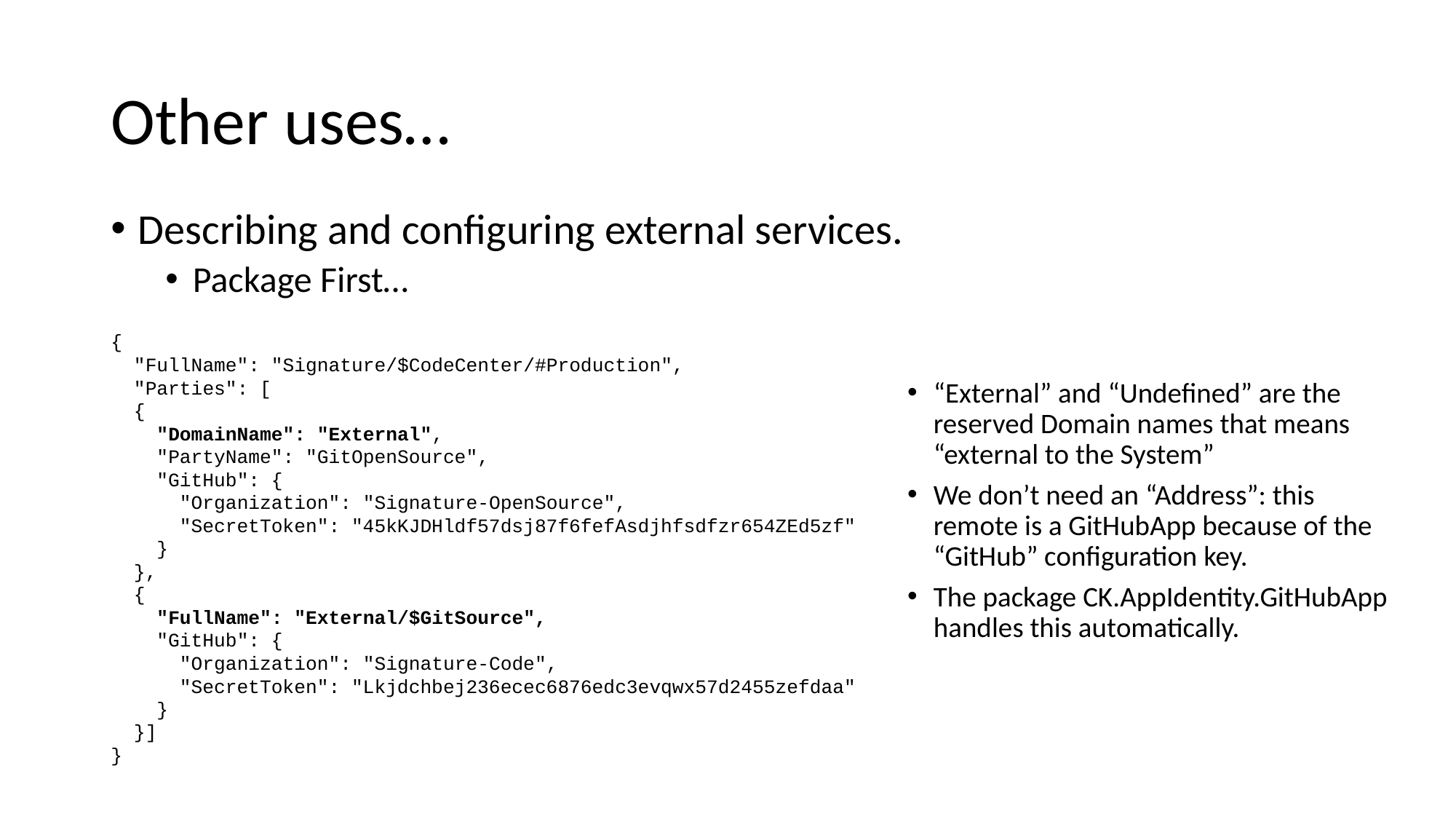

# Other uses…
Describing and configuring external services.
Package First…
{
  "FullName": "Signature/$CodeCenter/#Production",
  "Parties": [
  {
    "DomainName": "External",
    "PartyName": "GitOpenSource",
    "GitHub": {
      "Organization": "Signature-OpenSource",
      "SecretToken": "45kKJDHldf57dsj87f6fefAsdjhfsdfzr654ZEd5zf"
    }
  },
  {
    "FullName": "External/$GitSource",
    "GitHub": {
      "Organization": "Signature-Code",
      "SecretToken": "Lkjdchbej236ecec6876edc3evqwx57d2455zefdaa"
    }
  }]
}

“External” and “Undefined” are the reserved Domain names that means “external to the System”
We don’t need an “Address”: this remote is a GitHubApp because of the “GitHub” configuration key.
The package CK.AppIdentity.GitHubApp handles this automatically.